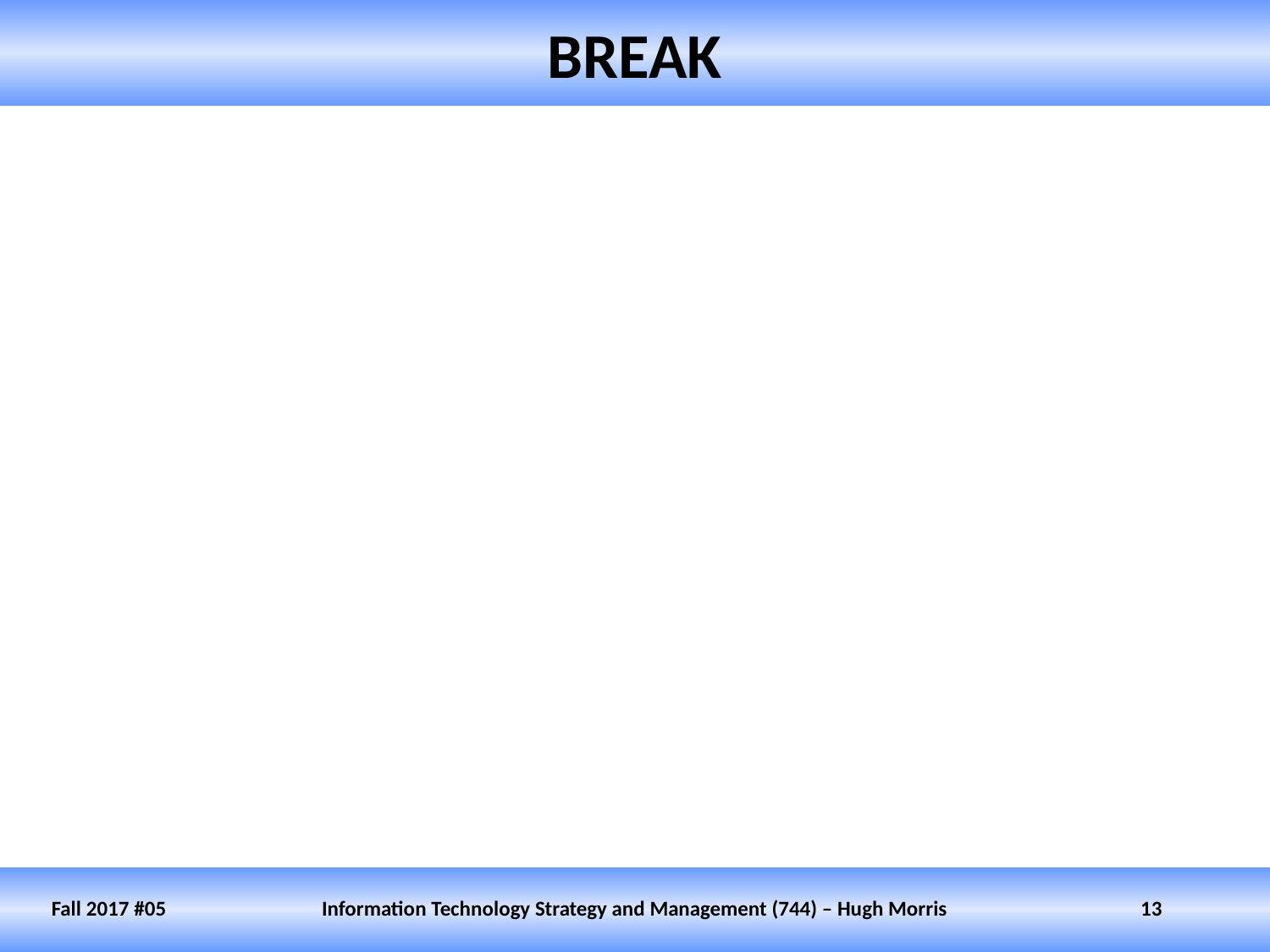

# BREAK

Fall 2017 #05
Information Technology Strategy and Management (744) – Hugh Morris
13